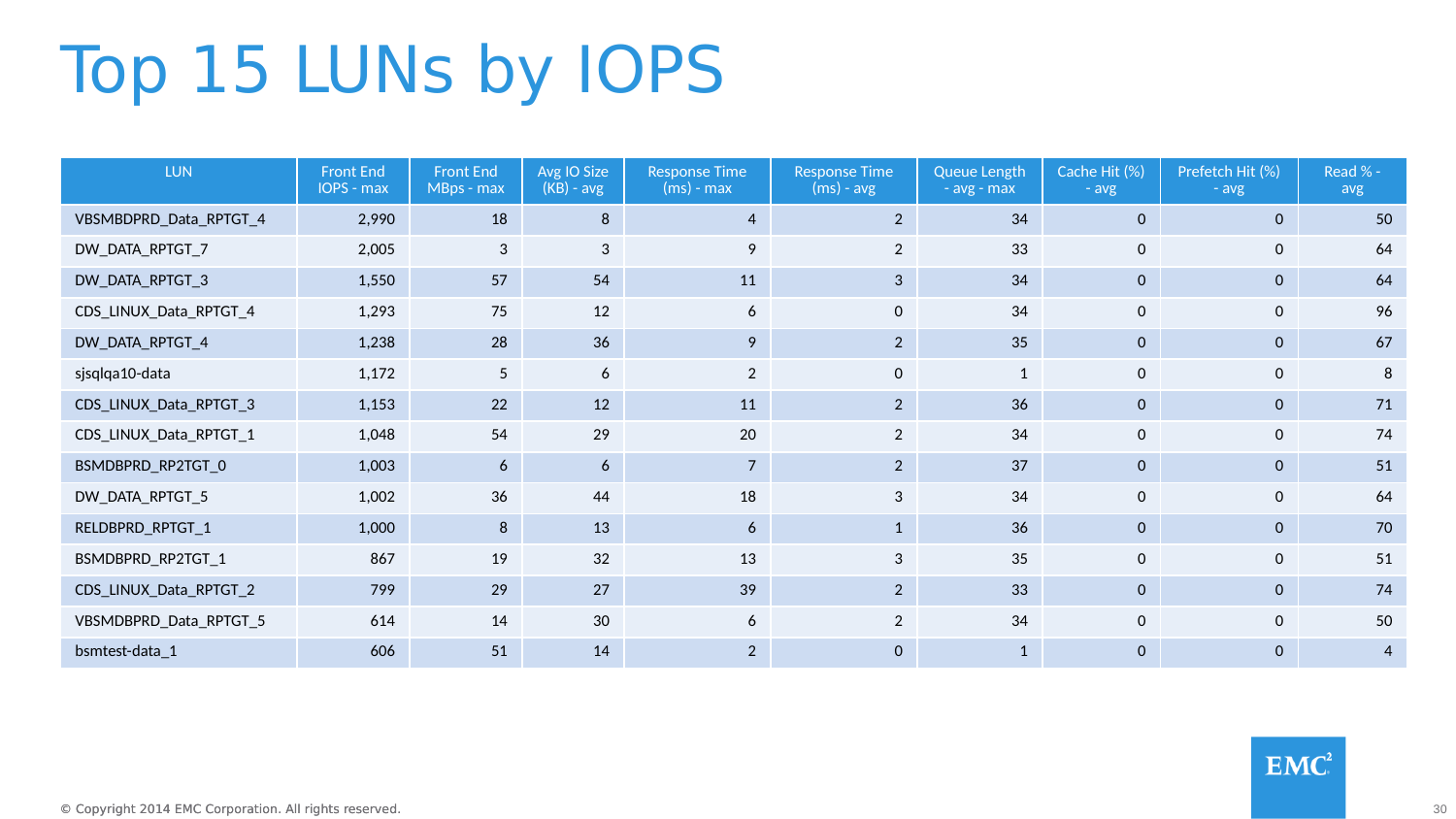

# Top 15 LUNs by IOPS
| LUN | Front End IOPS - max | Front End MBps - max | Avg IO Size (KB) - avg | Response Time (ms) - max | Response Time (ms) - avg | Queue Length - avg - max | Cache Hit (%) - avg | Prefetch Hit (%) - avg | Read % - avg |
| --- | --- | --- | --- | --- | --- | --- | --- | --- | --- |
| VBSMBDPRD\_Data\_RPTGT\_4 | 2,990 | 18 | 8 | 4 | 2 | 34 | 0 | 0 | 50 |
| DW\_DATA\_RPTGT\_7 | 2,005 | 3 | 3 | 9 | 2 | 33 | 0 | 0 | 64 |
| DW\_DATA\_RPTGT\_3 | 1,550 | 57 | 54 | 11 | 3 | 34 | 0 | 0 | 64 |
| CDS\_LINUX\_Data\_RPTGT\_4 | 1,293 | 75 | 12 | 6 | 0 | 34 | 0 | 0 | 96 |
| DW\_DATA\_RPTGT\_4 | 1,238 | 28 | 36 | 9 | 2 | 35 | 0 | 0 | 67 |
| sjsqlqa10-data | 1,172 | 5 | 6 | 2 | 0 | 1 | 0 | 0 | 8 |
| CDS\_LINUX\_Data\_RPTGT\_3 | 1,153 | 22 | 12 | 11 | 2 | 36 | 0 | 0 | 71 |
| CDS\_LINUX\_Data\_RPTGT\_1 | 1,048 | 54 | 29 | 20 | 2 | 34 | 0 | 0 | 74 |
| BSMDBPRD\_RP2TGT\_0 | 1,003 | 6 | 6 | 7 | 2 | 37 | 0 | 0 | 51 |
| DW\_DATA\_RPTGT\_5 | 1,002 | 36 | 44 | 18 | 3 | 34 | 0 | 0 | 64 |
| RELDBPRD\_RPTGT\_1 | 1,000 | 8 | 13 | 6 | 1 | 36 | 0 | 0 | 70 |
| BSMDBPRD\_RP2TGT\_1 | 867 | 19 | 32 | 13 | 3 | 35 | 0 | 0 | 51 |
| CDS\_LINUX\_Data\_RPTGT\_2 | 799 | 29 | 27 | 39 | 2 | 33 | 0 | 0 | 74 |
| VBSMDBPRD\_Data\_RPTGT\_5 | 614 | 14 | 30 | 6 | 2 | 34 | 0 | 0 | 50 |
| bsmtest-data\_1 | 606 | 51 | 14 | 2 | 0 | 1 | 0 | 0 | 4 |